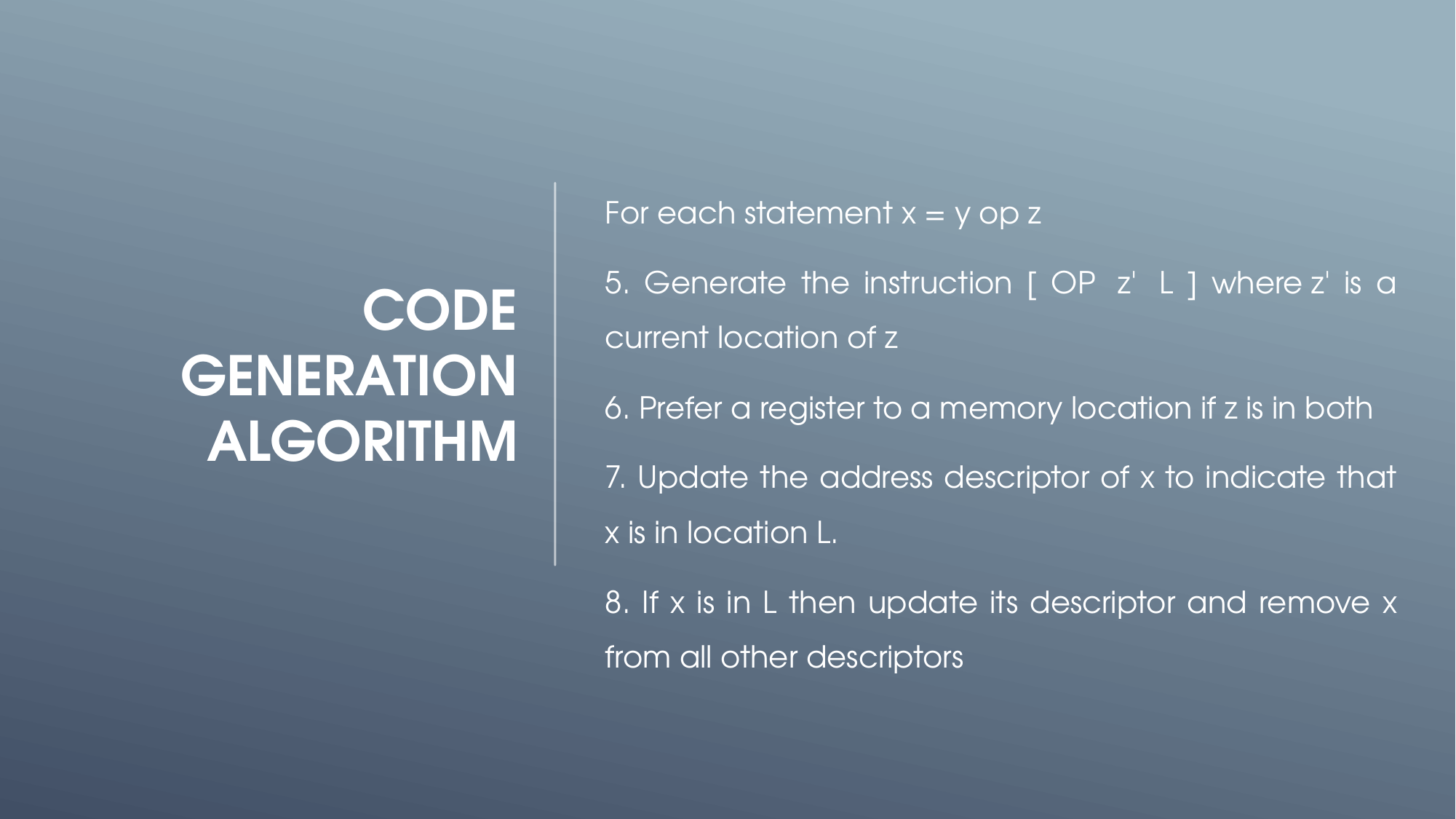

# Code generation algorithm
For each statement x = y op z
5. Generate the instruction [ OP  z'  L ] where z' is a current location of z
6. Prefer a register to a memory location if z is in both
7. Update the address descriptor of x to indicate that x is in location L.
8. If x is in L then update its descriptor and remove x from all other descriptors